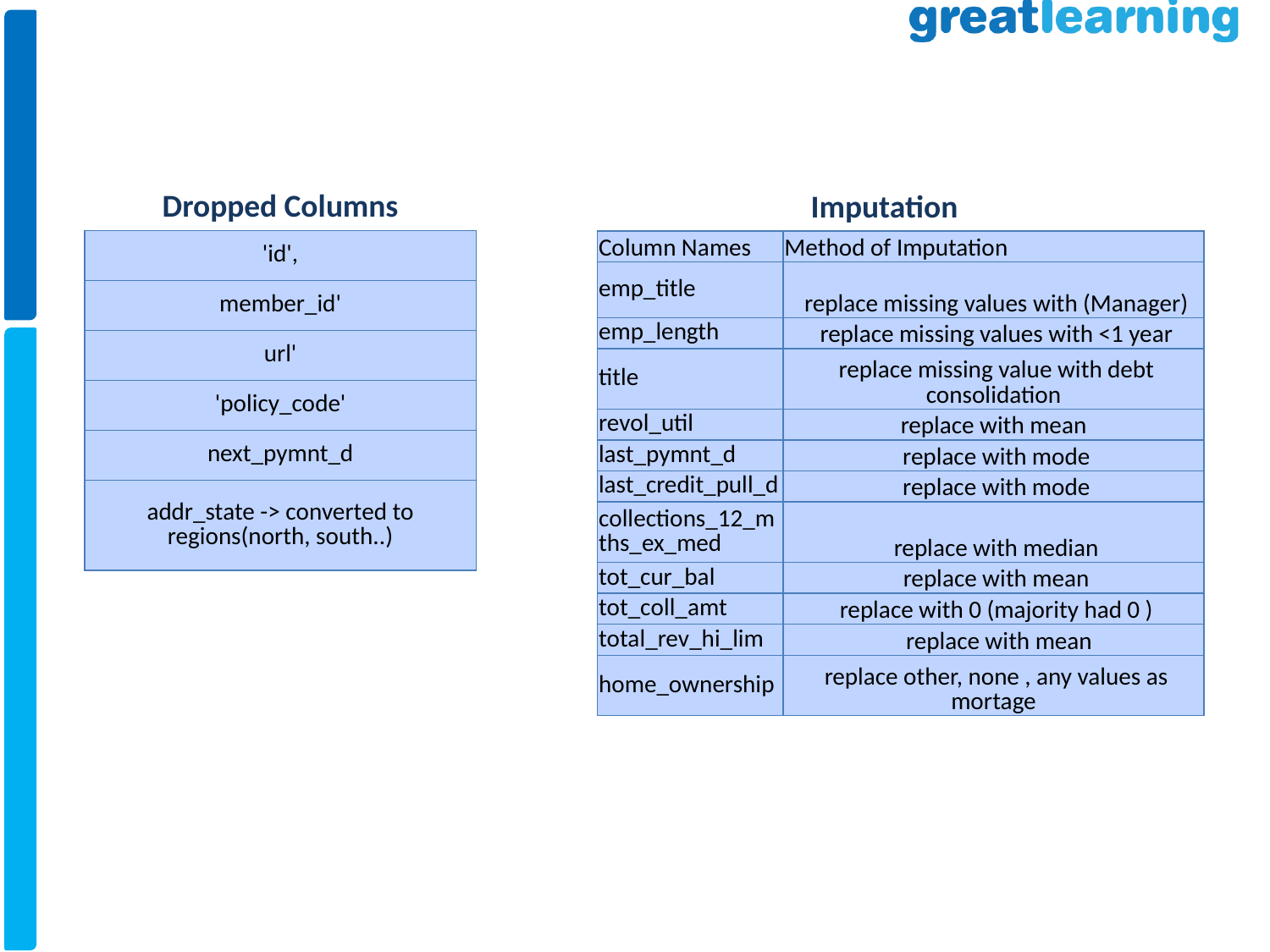

#
Dropped Columns
Imputation
| 'id', |
| --- |
| member\_id' |
| url' |
| 'policy\_code' |
| next\_pymnt\_d |
| addr\_state -> converted to regions(north, south..) |
| Column Names | Method of Imputation |
| --- | --- |
| emp\_title | replace missing values with (Manager) |
| emp\_length | replace missing values with <1 year |
| title | replace missing value with debt consolidation |
| revol\_util | replace with mean |
| last\_pymnt\_d | replace with mode |
| last\_credit\_pull\_d | replace with mode |
| collections\_12\_mths\_ex\_med | replace with median |
| tot\_cur\_bal | replace with mean |
| tot\_coll\_amt | replace with 0 (majority had 0 ) |
| total\_rev\_hi\_lim | replace with mean |
| home\_ownership | replace other, none , any values as mortage |